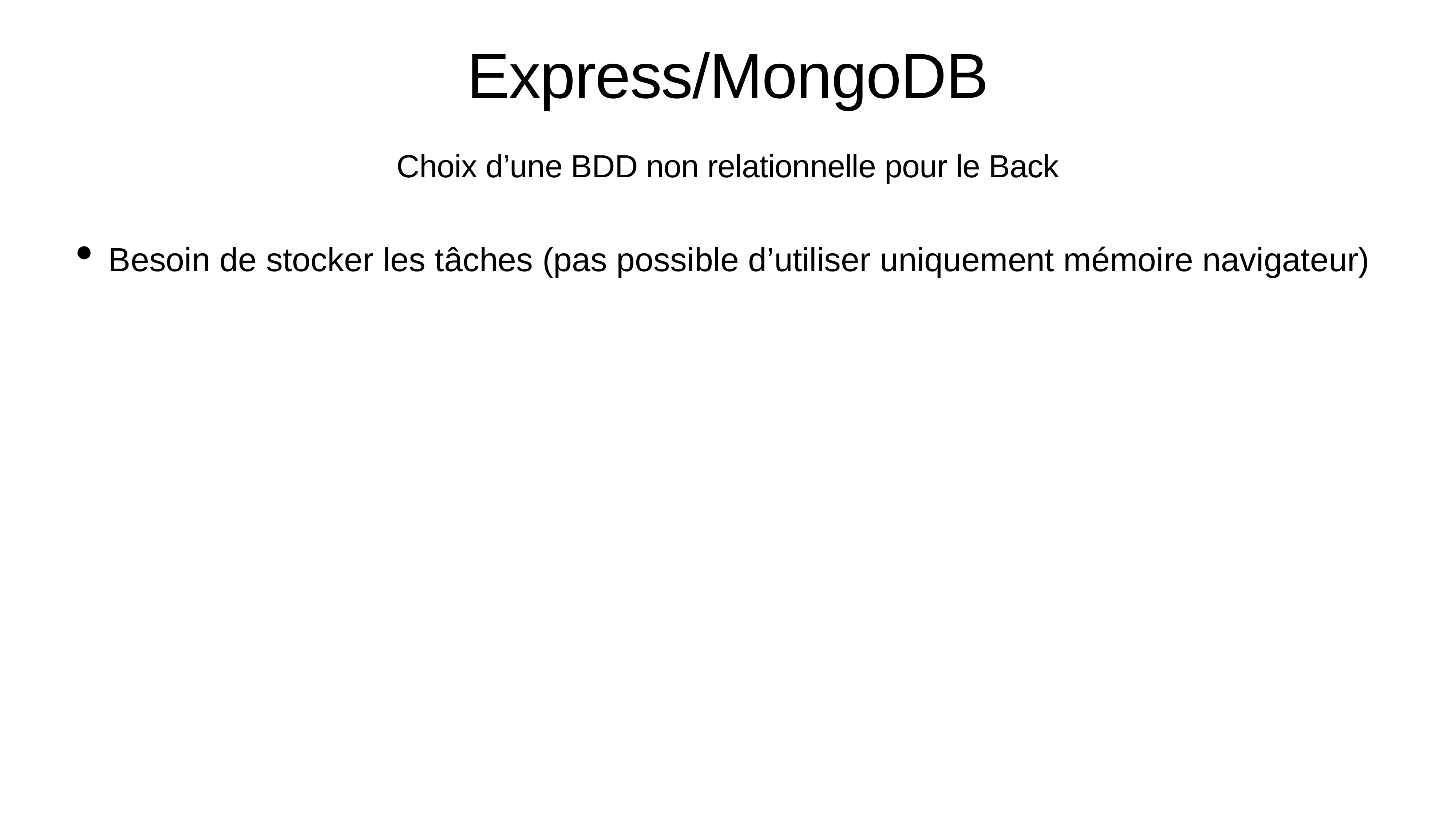

# Express/MongoDB
Choix d’une BDD non relationnelle pour le Back
Besoin de stocker les tâches (pas possible d’utiliser uniquement mémoire navigateur)